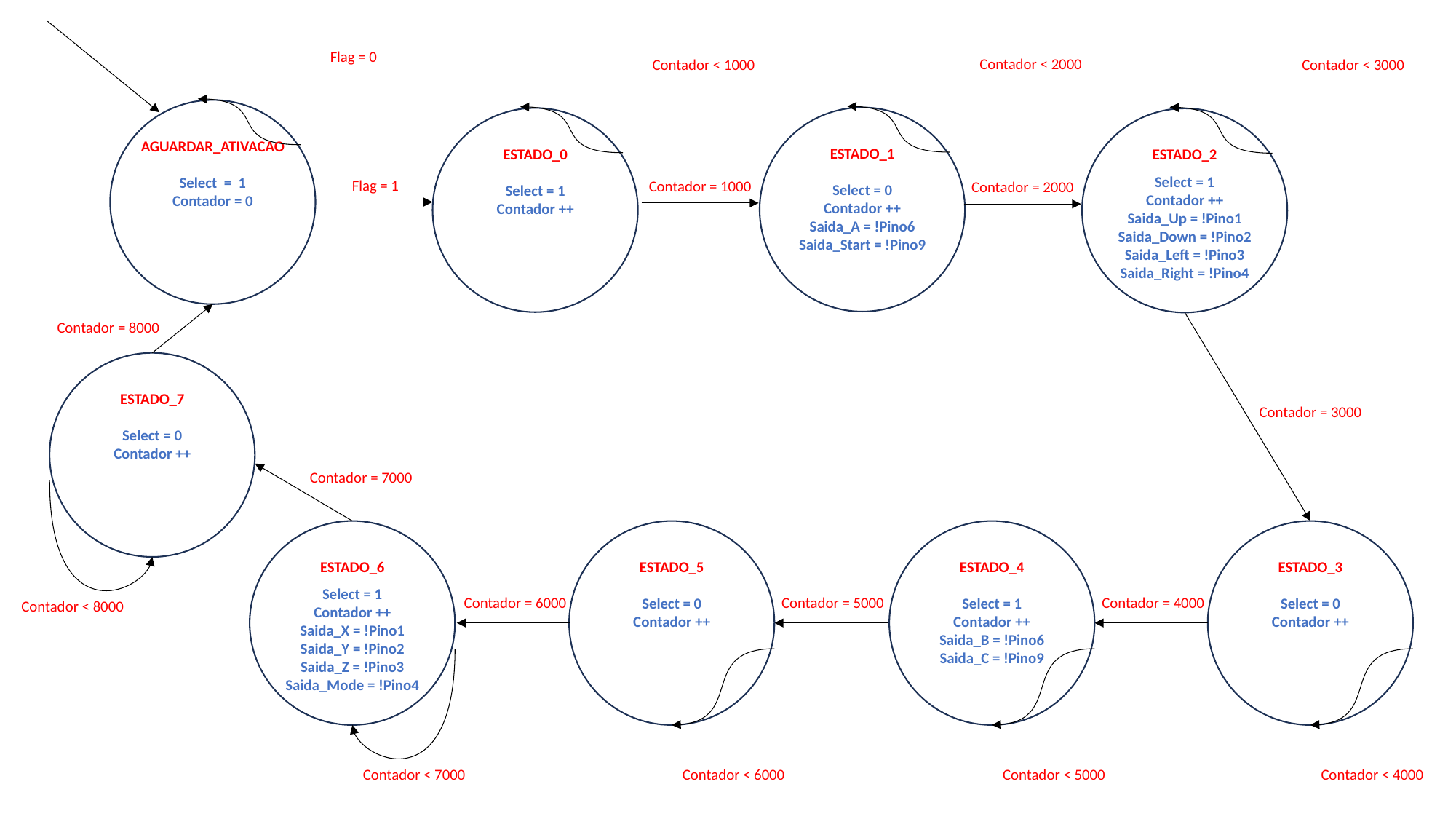

Flag = 0

AGUARDAR_ATIVACAO

Select  =  1
Contador = 0
Contador < 2000

ESTADO_1

Select = 0
Contador ++
Saida_A = !Pino6
Saida_Start = !Pino9
Contador < 1000

ESTADO_0

Select = 1
Contador ++
Contador < 3000

ESTADO_2

Select = 1
Contador ++
Saida_Up = !Pino1
Saida_Down = !Pino2
Saida_Left = !Pino3
Saida_Right = !Pino4
Flag = 1
Contador = 1000
Contador = 2000
Contador = 8000

ESTADO_7

Select = 0
Contador ++
Contador < 8000
Contador = 3000
Contador = 7000

ESTADO_6

Select = 1
Contador ++
Saida_X = !Pino1
Saida_Y = !Pino2
Saida_Z = !Pino3
Saida_Mode = !Pino4
Contador < 7000

ESTADO_5

Select = 0
Contador ++
Contador < 6000
Contador = 6000

ESTADO_4

Select = 1
Contador ++
Saida_B = !Pino6
Saida_C = !Pino9
Contador < 5000
Contador = 5000

ESTADO_3

Select = 0
Contador ++
Contador < 4000
Contador = 4000